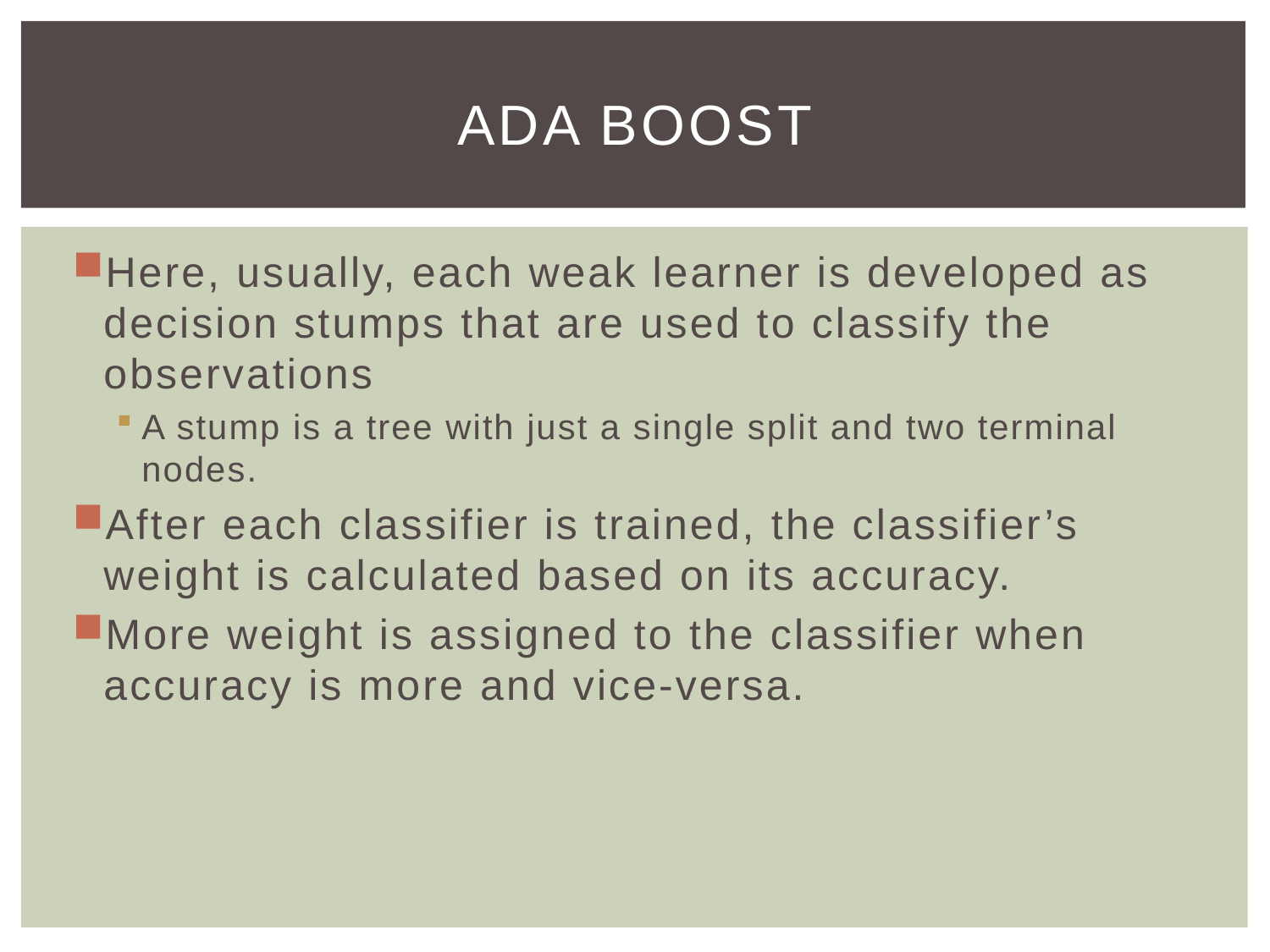

# Ada Boost
Here, usually, each weak learner is developed as decision stumps that are used to classify the observations
A stump is a tree with just a single split and two terminal nodes.
After each classifier is trained, the classifier’s weight is calculated based on its accuracy.
More weight is assigned to the classifier when accuracy is more and vice-versa.